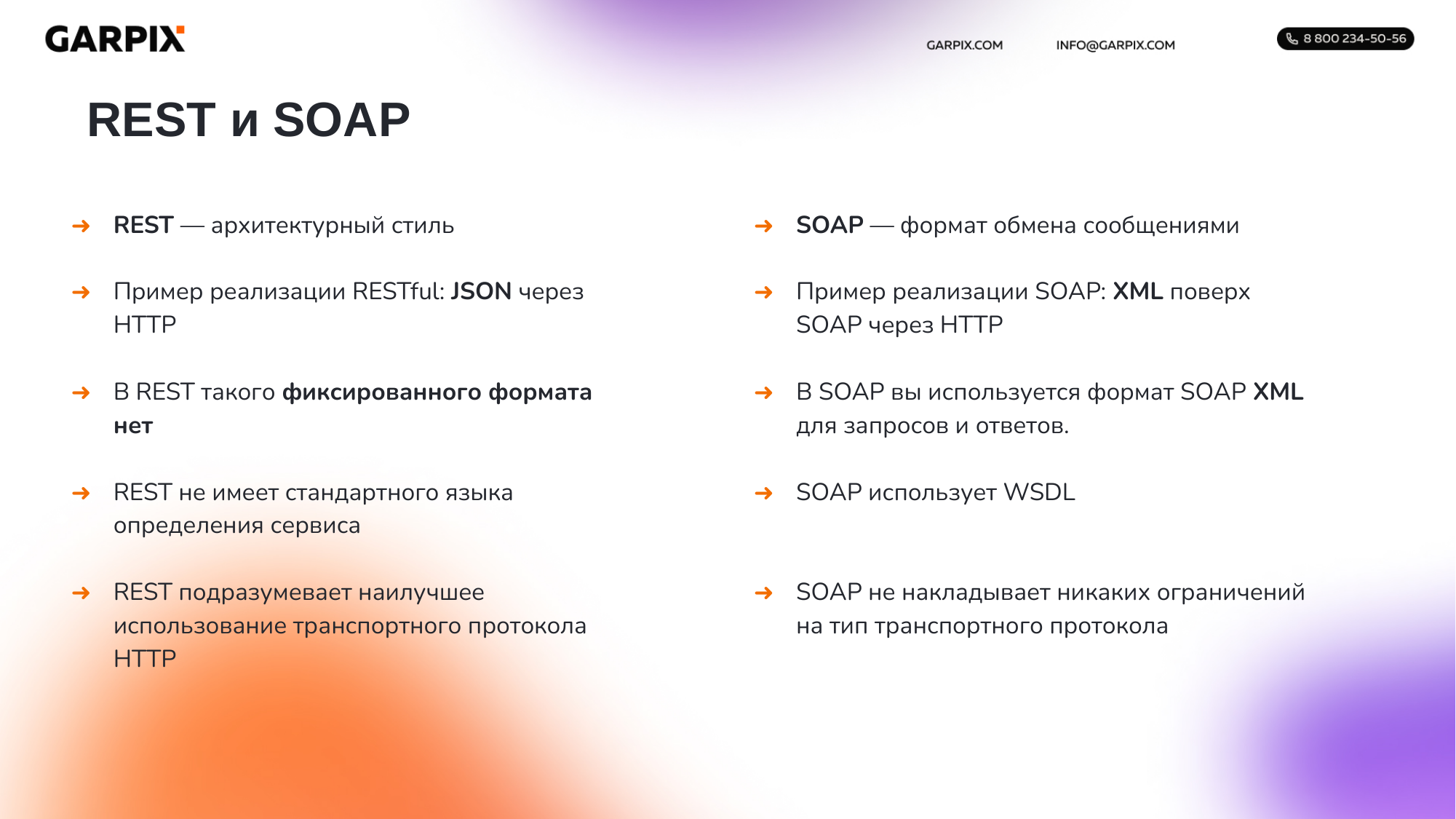

# REST и SOAP
REST — архитектурный стиль

Пример реализации RESTful: JSON через HTTP

В REST такого фиксированного формата нет

REST не имеет стандартного языка определения сервиса

REST подразумевает наилучшее использование транспортного протокола HTTP
SOAP — формат обмена сообщениями

Пример реализации SOAP: XML поверх SOAP через HTTP

В SOAP вы используется формат SOAP XML для запросов и ответов.

SOAP использует WSDL

SOAP не накладывает никаких ограничений на тип транспортного протокола